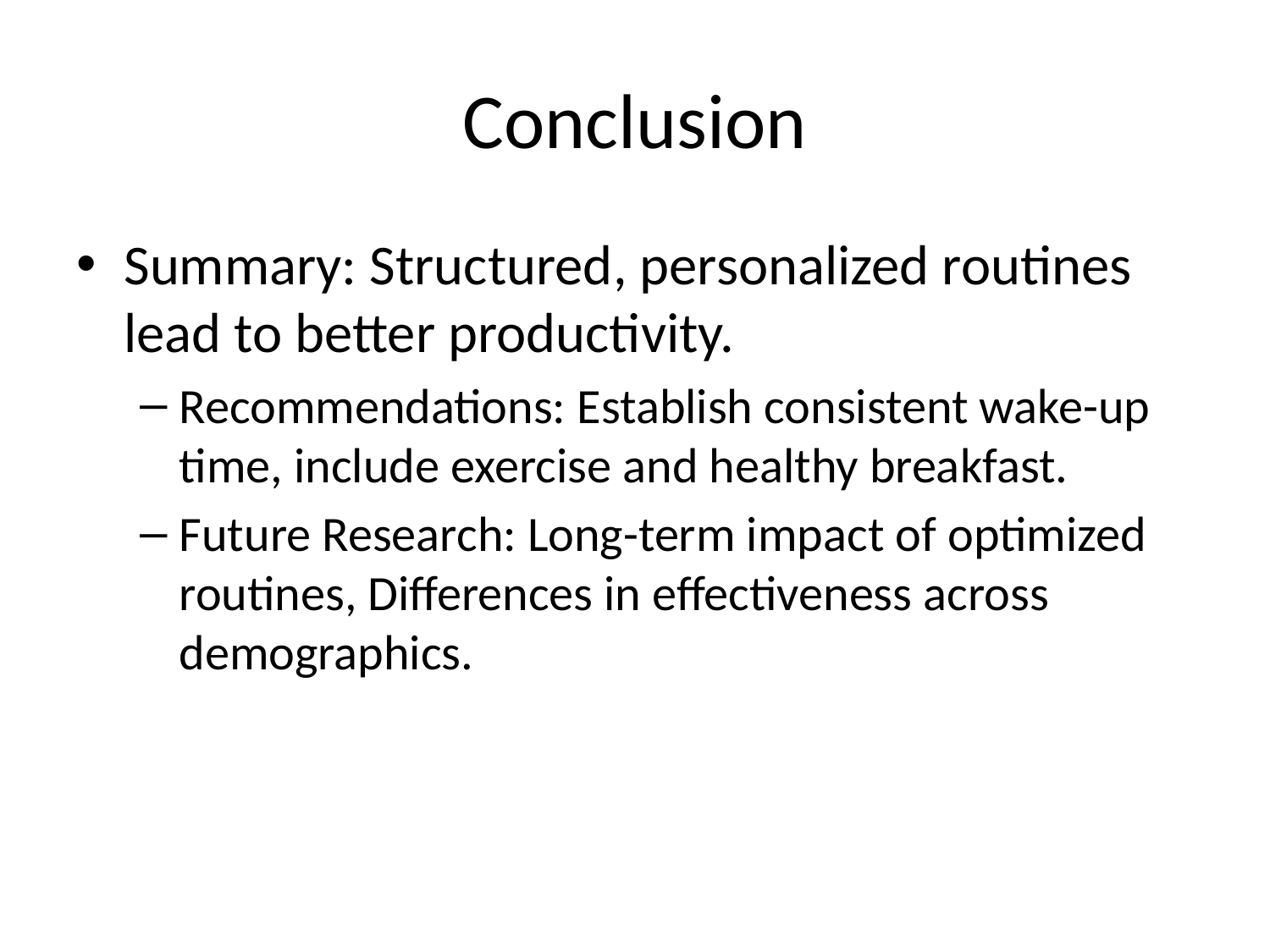

# Conclusion
Summary: Structured, personalized routines lead to better productivity.
Recommendations: Establish consistent wake-up time, include exercise and healthy breakfast.
Future Research: Long-term impact of optimized routines, Differences in effectiveness across demographics.